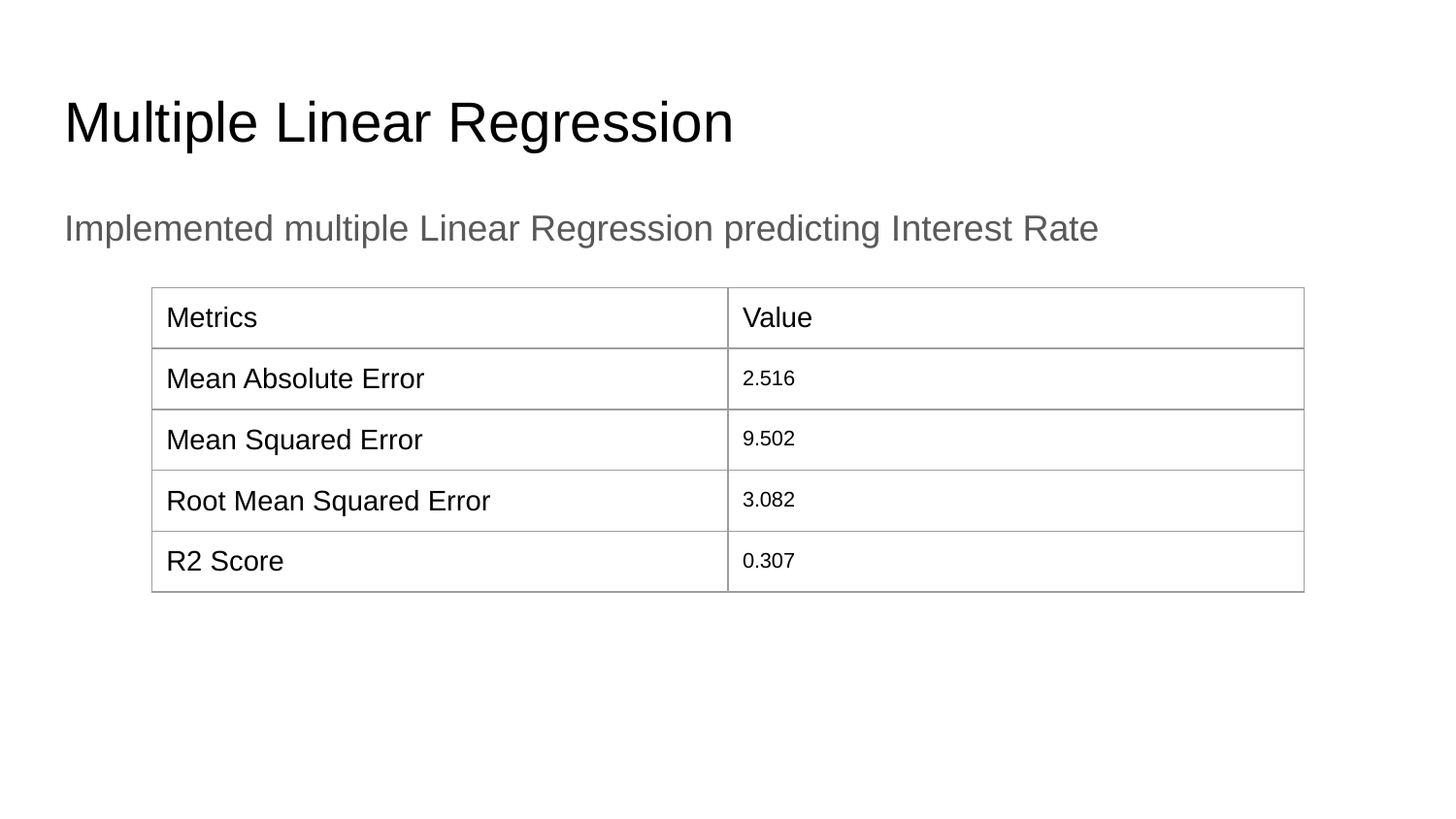

# Multiple Linear Regression
Implemented multiple Linear Regression predicting Interest Rate

| Metrics | Value |
| --- | --- |
| Mean Absolute Error | 2.516 |
| Mean Squared Error | 9.502 |
| Root Mean Squared Error | 3.082 |
| R2 Score | 0.307 |